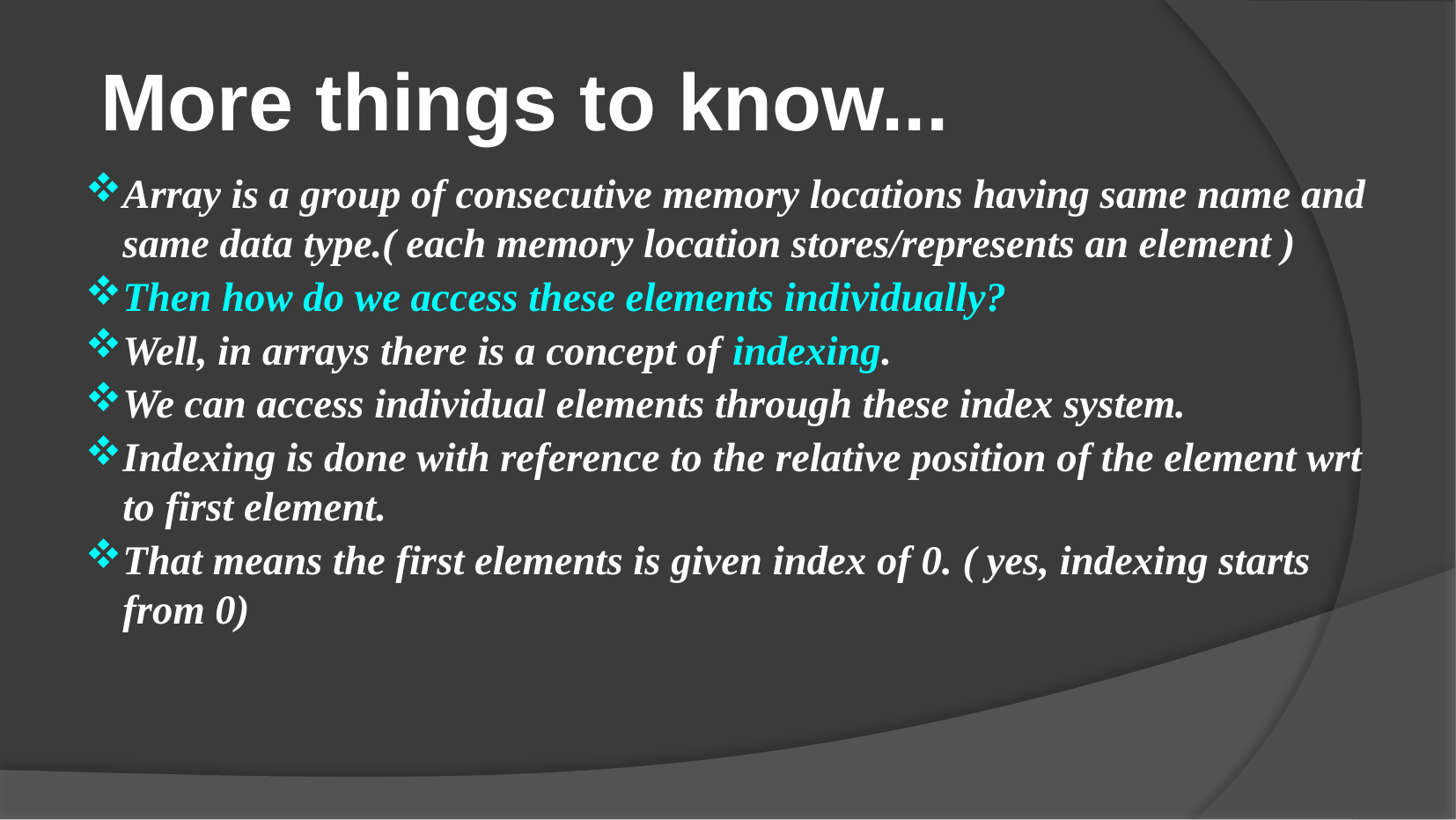

More things to know...
Array is a group of consecutive memory locations having same name and same data type.( each memory location stores/represents an element )
Then how do we access these elements individually?
Well, in arrays there is a concept of indexing.
We can access individual elements through these index system.
Indexing is done with reference to the relative position of the element wrt to first element.
That means the first elements is given index of 0. ( yes, indexing starts from 0)